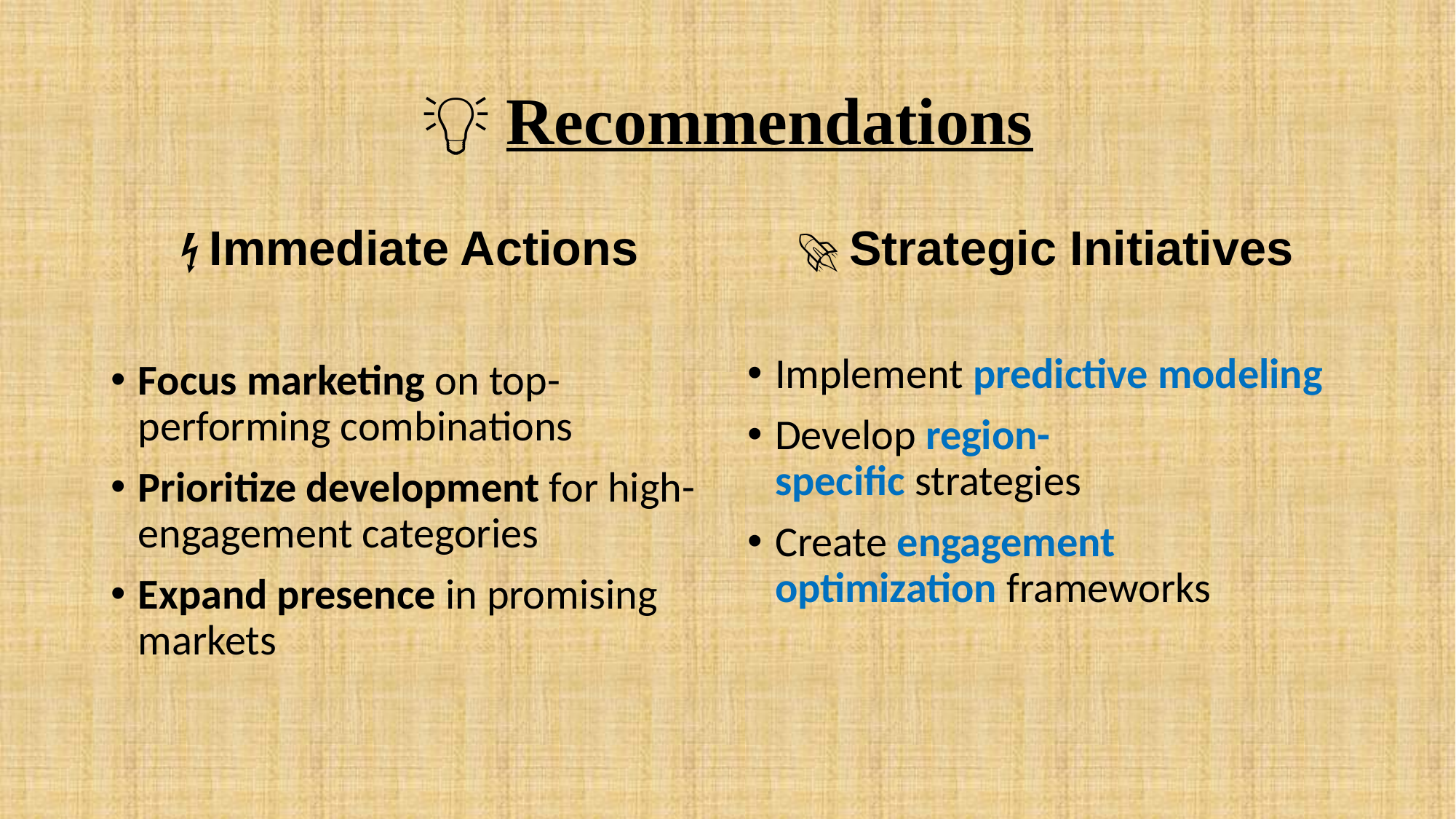

# 💡 Recommendations
⚡ Immediate Actions

Focus marketing on top-performing combinations
Prioritize development for high-engagement categories
Expand presence in promising markets

🚀 Strategic Initiatives

Implement predictive modeling
Develop region-specific strategies
Create engagement optimization frameworks